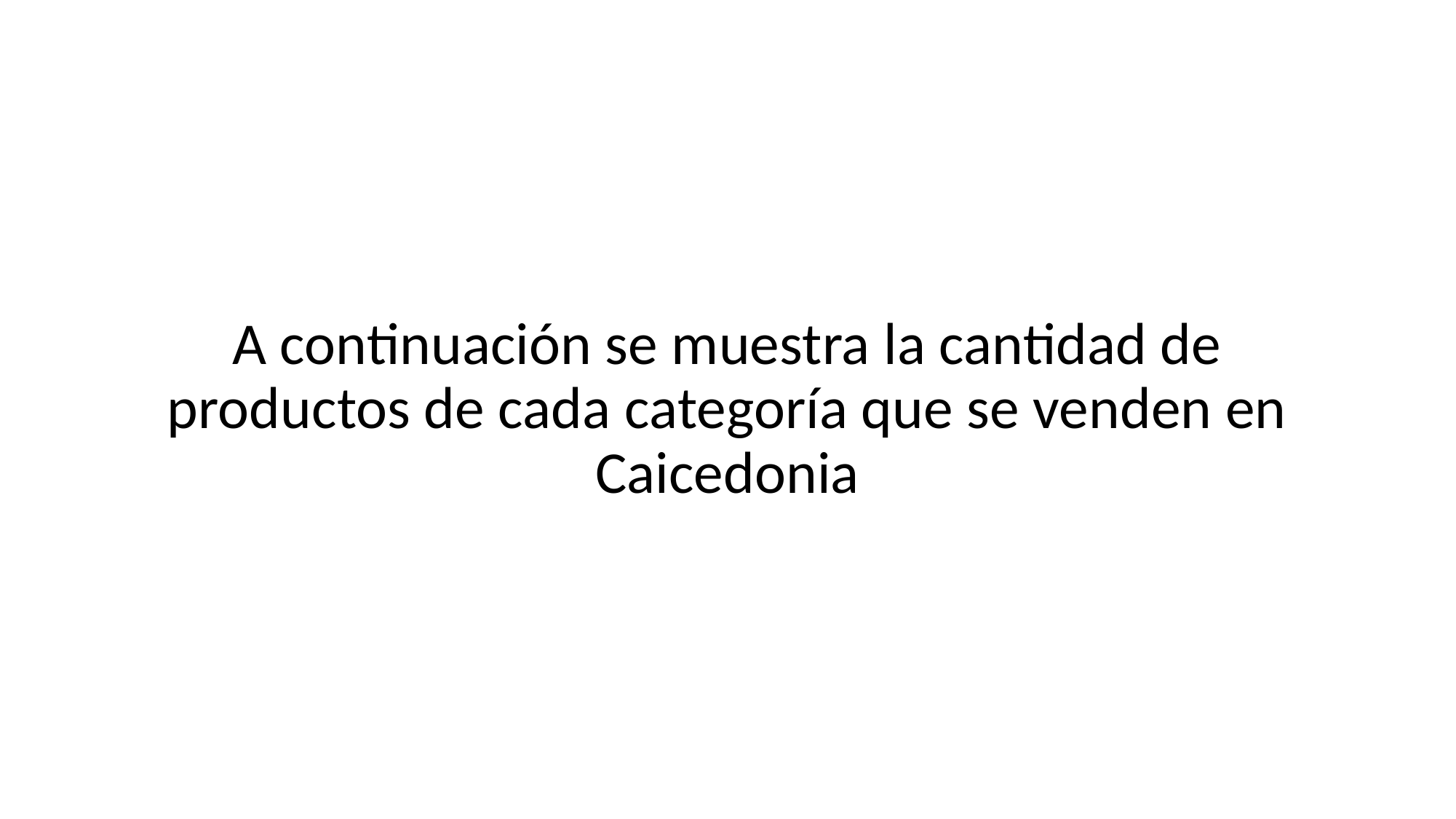

# A continuación se muestra la cantidad de productos de cada categoría que se venden en Caicedonia